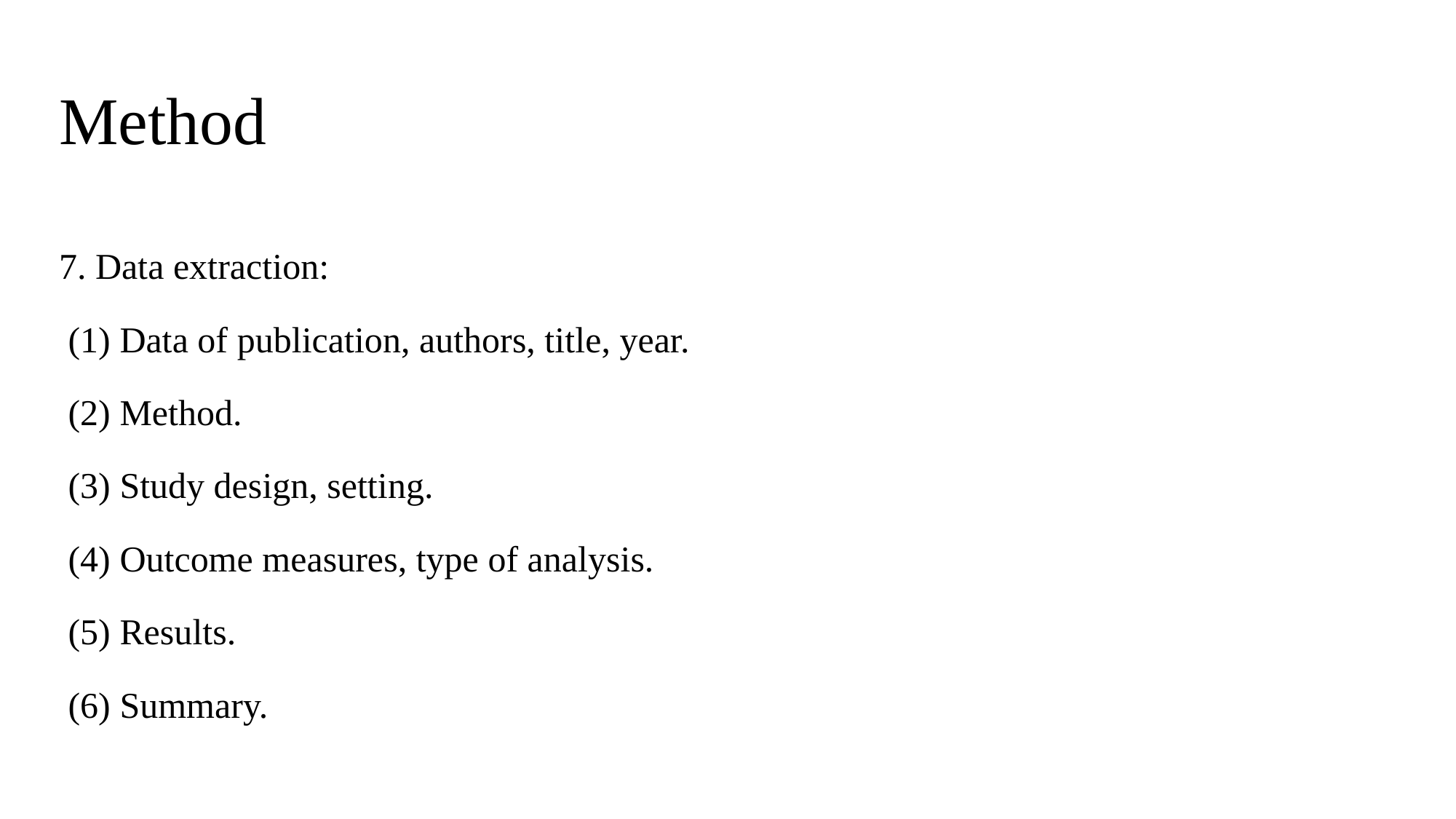

# Method
7. Data extraction:
 (1) Data of publication, authors, title, year.
 (2) Method.
 (3) Study design, setting.
 (4) Outcome measures, type of analysis.
 (5) Results.
 (6) Summary.